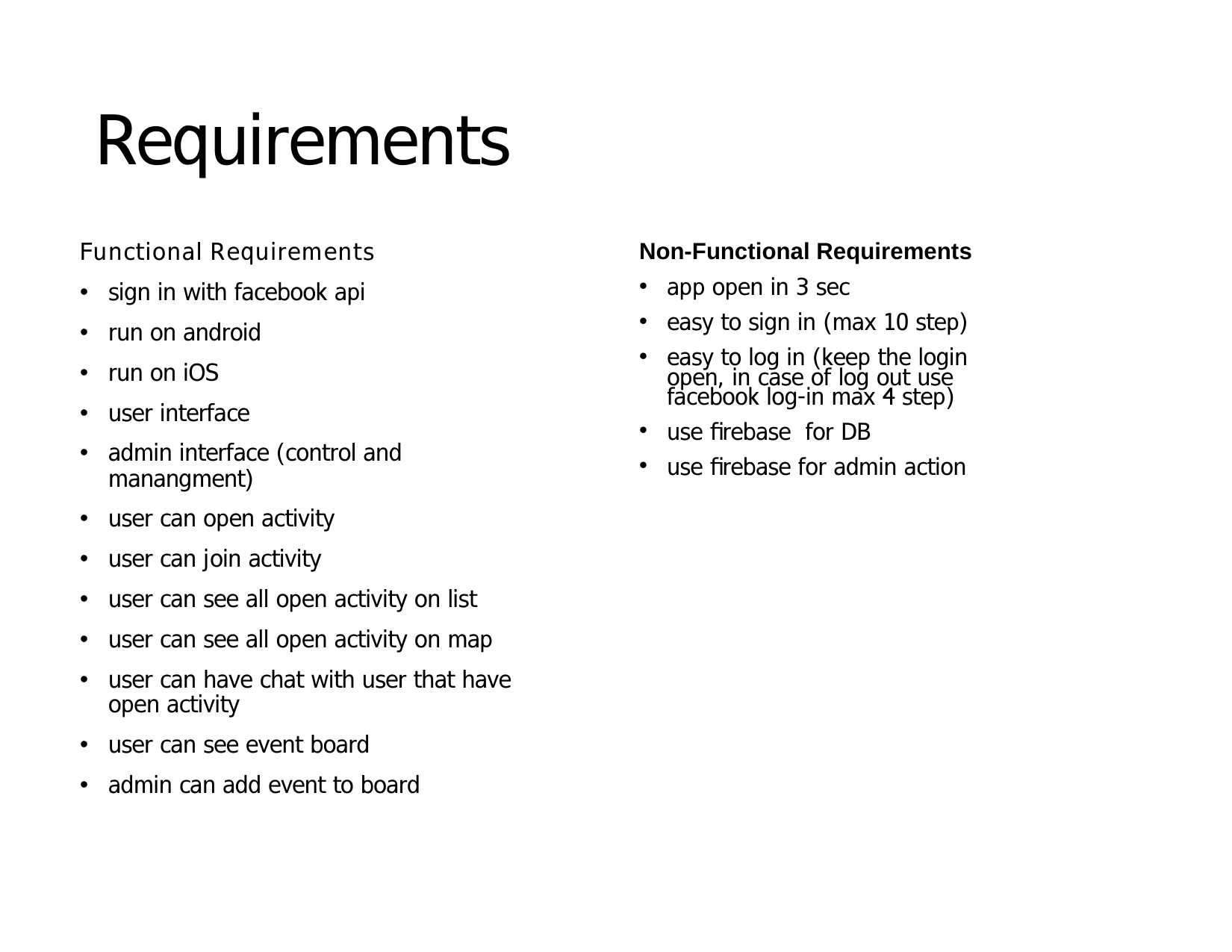

# Requirements
Functional Requirements
sign in with facebook api
run on android
run on iOS
user interface
admin interface (control and manangment)
user can open activity
user can join activity
user can see all open activity on list
user can see all open activity on map
user can have chat with user that have open activity
user can see event board
admin can add event to board

Non-Functional Requirements
app open in 3 sec
easy to sign in (max 10 step)
easy to log in (keep the login open, in case of log out use facebook log-in max 4 step)
use firebase  for DB
use firebase for admin action